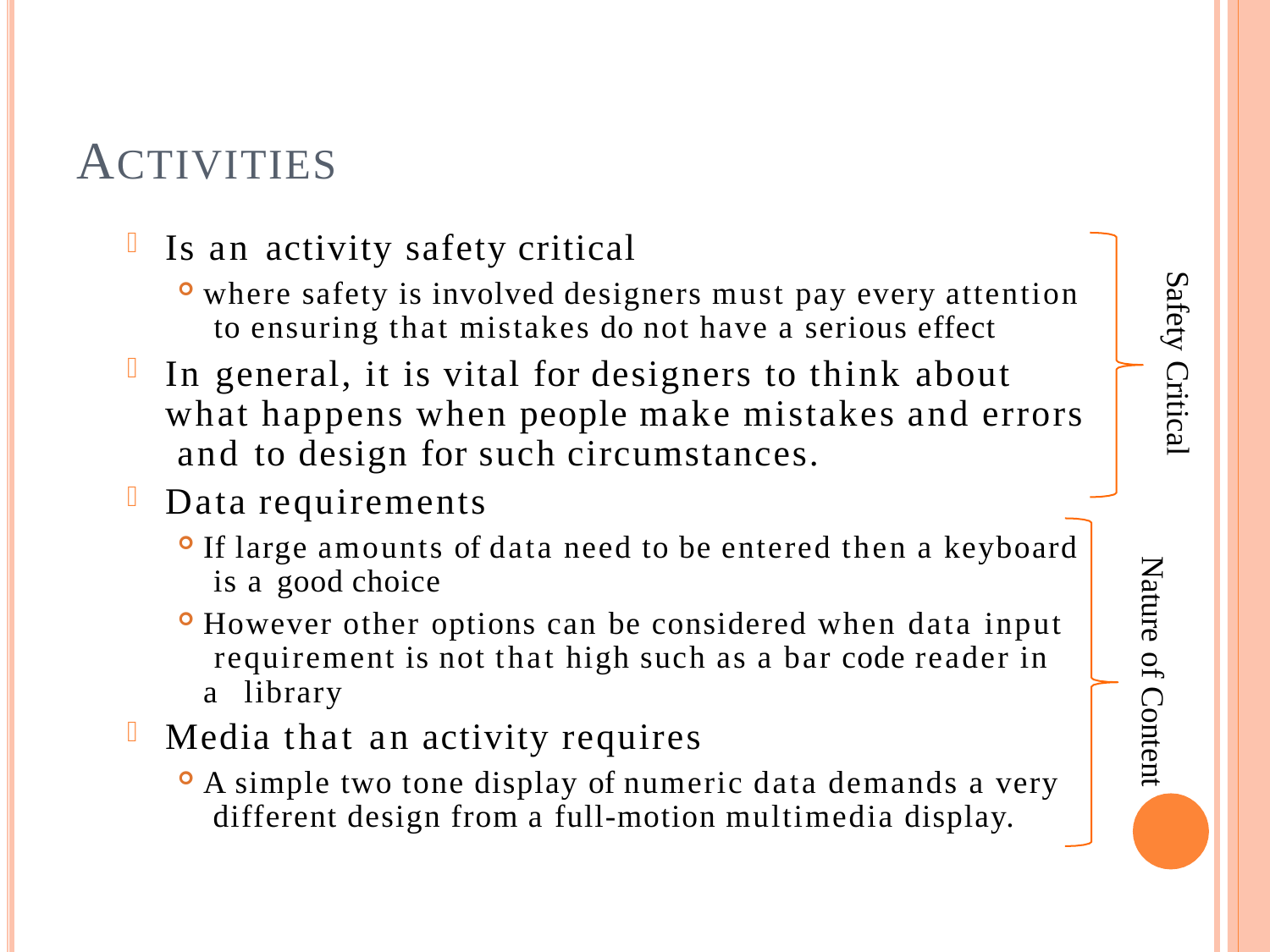

# ACTIVITIES
Is an activity safety critical
where safety is involved designers must pay every attention  to ensuring that mistakes do not have a serious effect
In general, it is vital for designers to think about  what happens when people make mistakes and errors  and to design for such circumstances.
Data requirements
If large amounts of data need to be entered then a keyboard  is a good choice
However other options can be considered when data input  requirement is not that high such as a bar code reader in a  library
Media that an activity requires
A simple two tone display of numeric data demands a very  different design from a full-motion multimedia display.

Safety Critical

Nature of Content